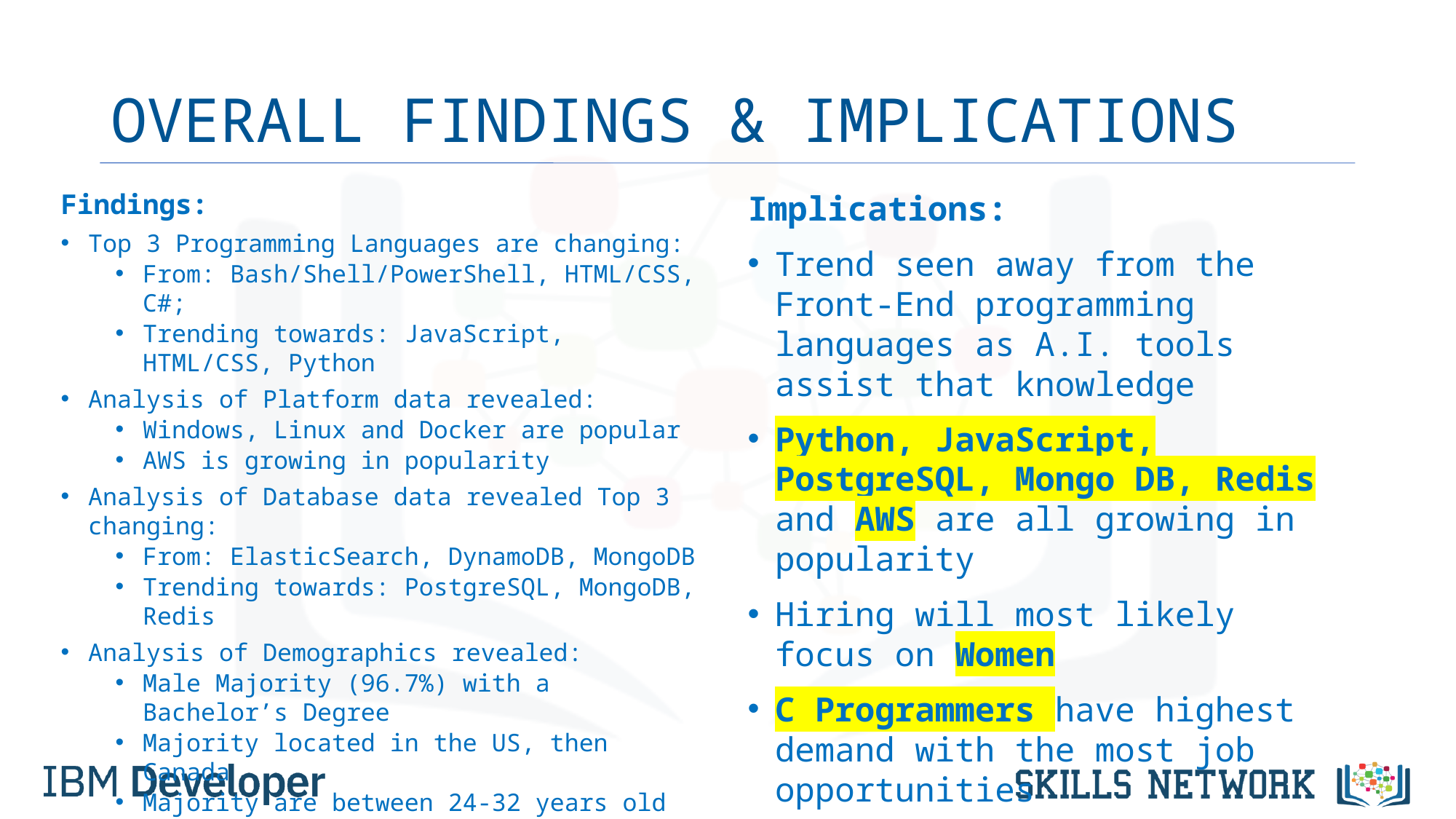

# OVERALL FINDINGS & IMPLICATIONS
Findings:
Top 3 Programming Languages are changing:
From: Bash/Shell/PowerShell, HTML/CSS, C#;
Trending towards: JavaScript, HTML/CSS, Python
Analysis of Platform data revealed:
Windows, Linux and Docker are popular
AWS is growing in popularity
Analysis of Database data revealed Top 3 changing:
From: ElasticSearch, DynamoDB, MongoDB
Trending towards: PostgreSQL, MongoDB, Redis
Analysis of Demographics revealed:
Male Majority (96.7%) with a Bachelor’s Degree
Majority located in the US, then Canada
Majority are between 24-32 years old
Analysis of Jobs and Salaries showed:
Language C had more jobs than all languages combined
Swift programmers make the highest salary
Implications:
Trend seen away from the Front-End programming languages as A.I. tools assist that knowledge
Python, JavaScript, PostgreSQL, Mongo DB, Redis and AWS are all growing in popularity
Hiring will most likely focus on Women
C Programmers have highest demand with the most job opportunities